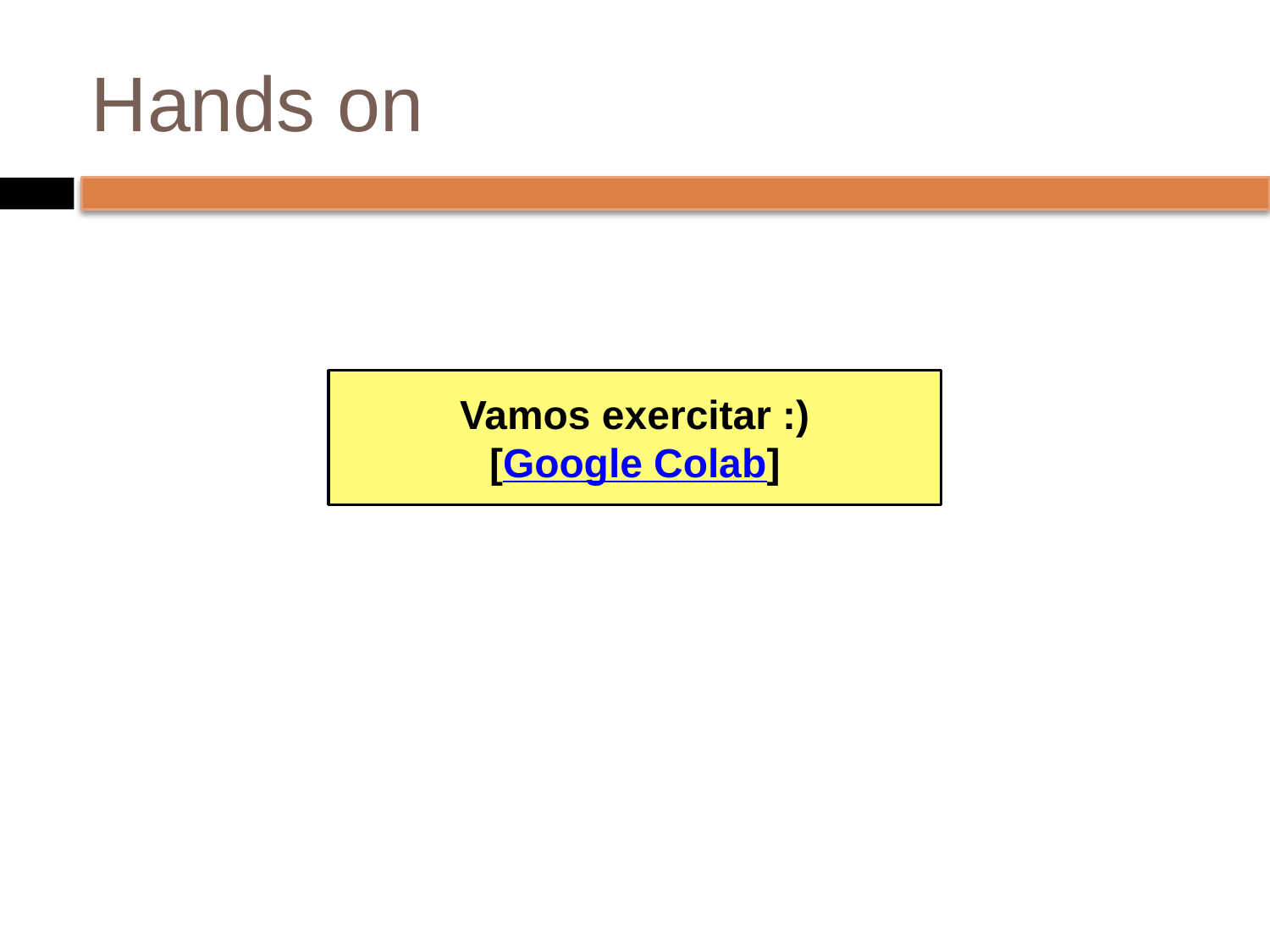

# Hands on
Vamos exercitar :)
[Google Colab]
51